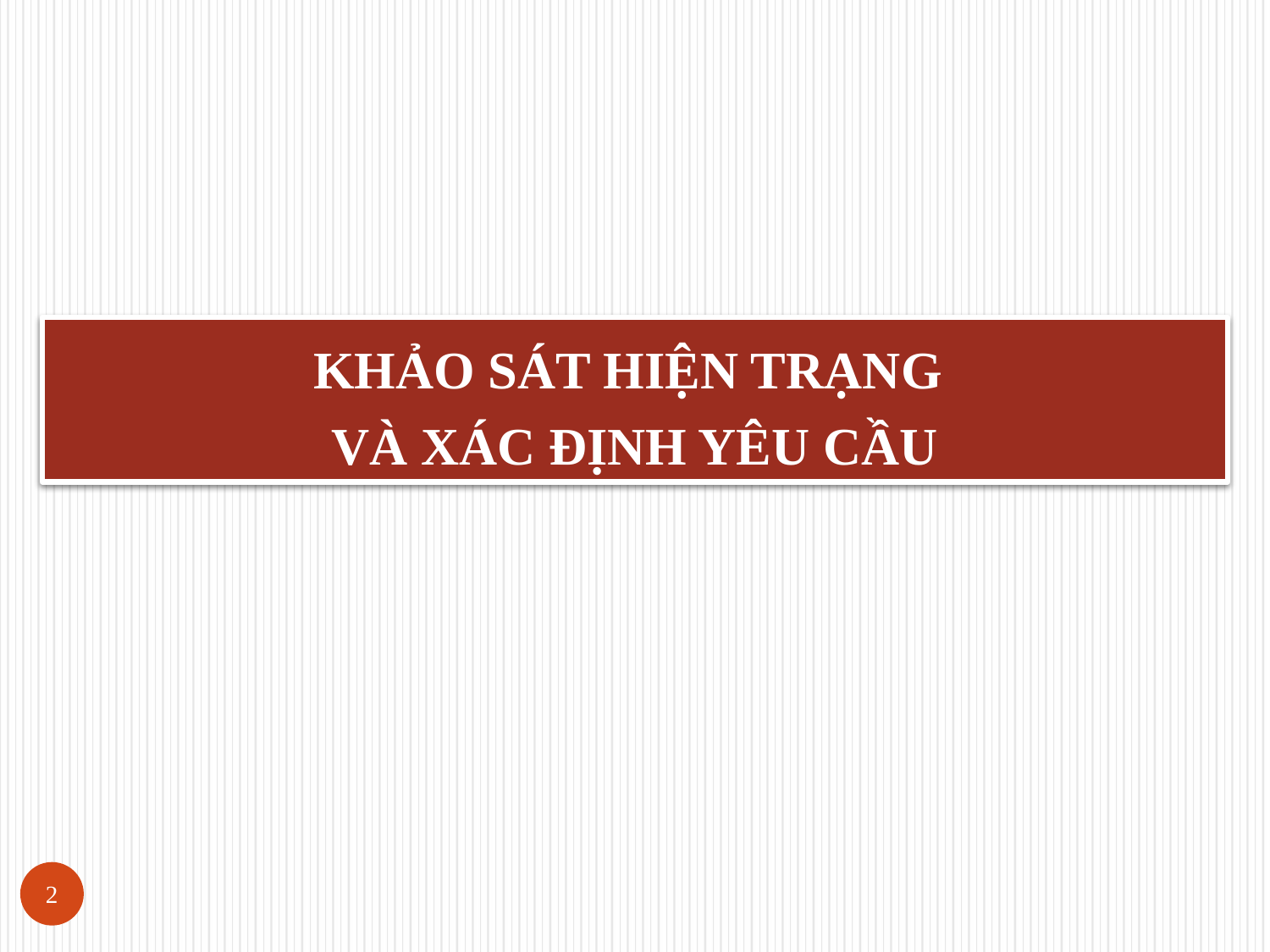

KHẢO SÁT HIỆN TRẠNG
VÀ XÁC ĐỊNH YÊU CẦU
2